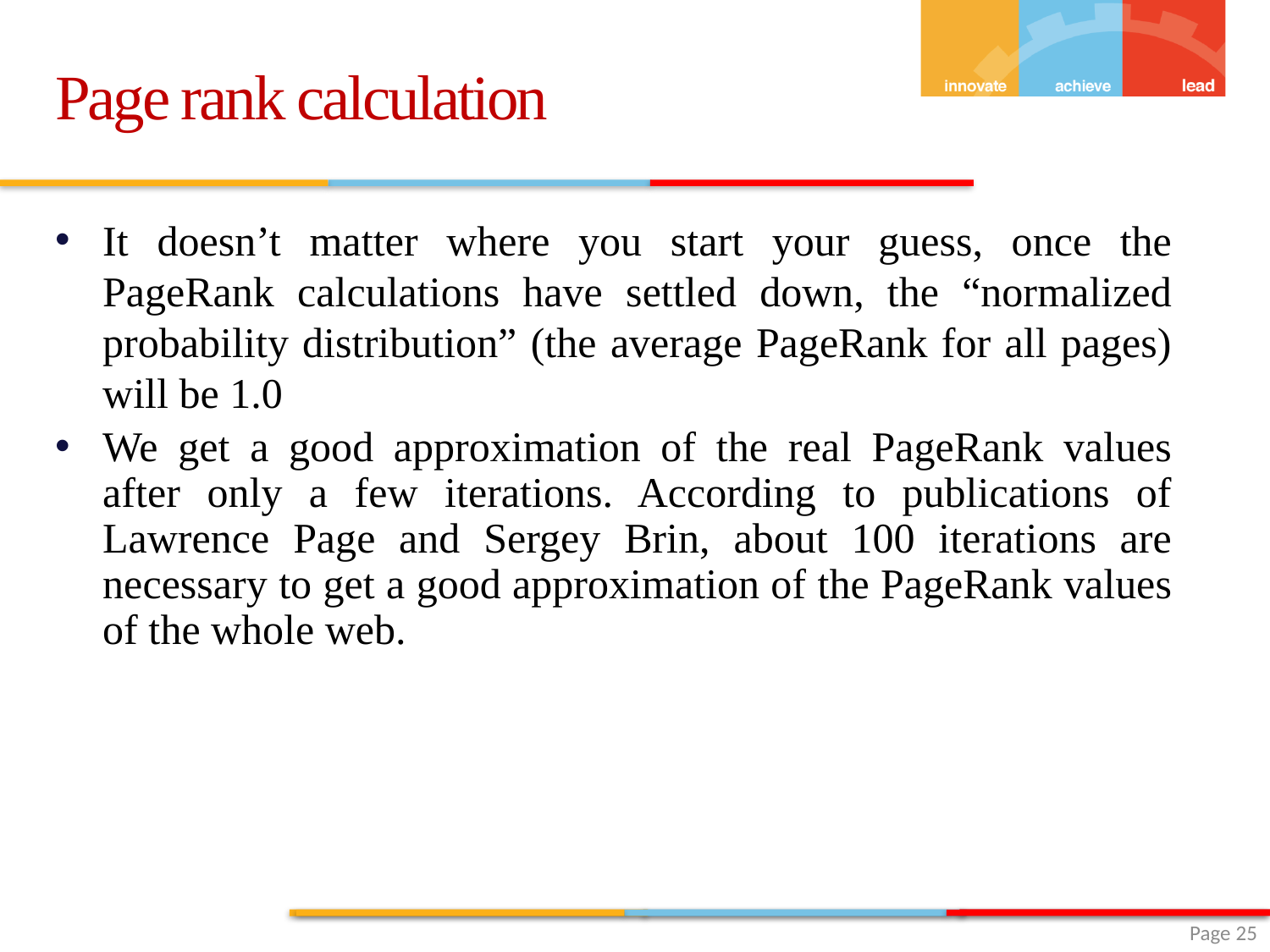

Page rank calculation
It doesn’t matter where you start your guess, once the PageRank calculations have settled down, the “normalized probability distribution” (the average PageRank for all pages) will be 1.0
We get a good approximation of the real PageRank values after only a few iterations. According to publications of Lawrence Page and Sergey Brin, about 100 iterations are necessary to get a good approximation of the PageRank values of the whole web.

 Page 25